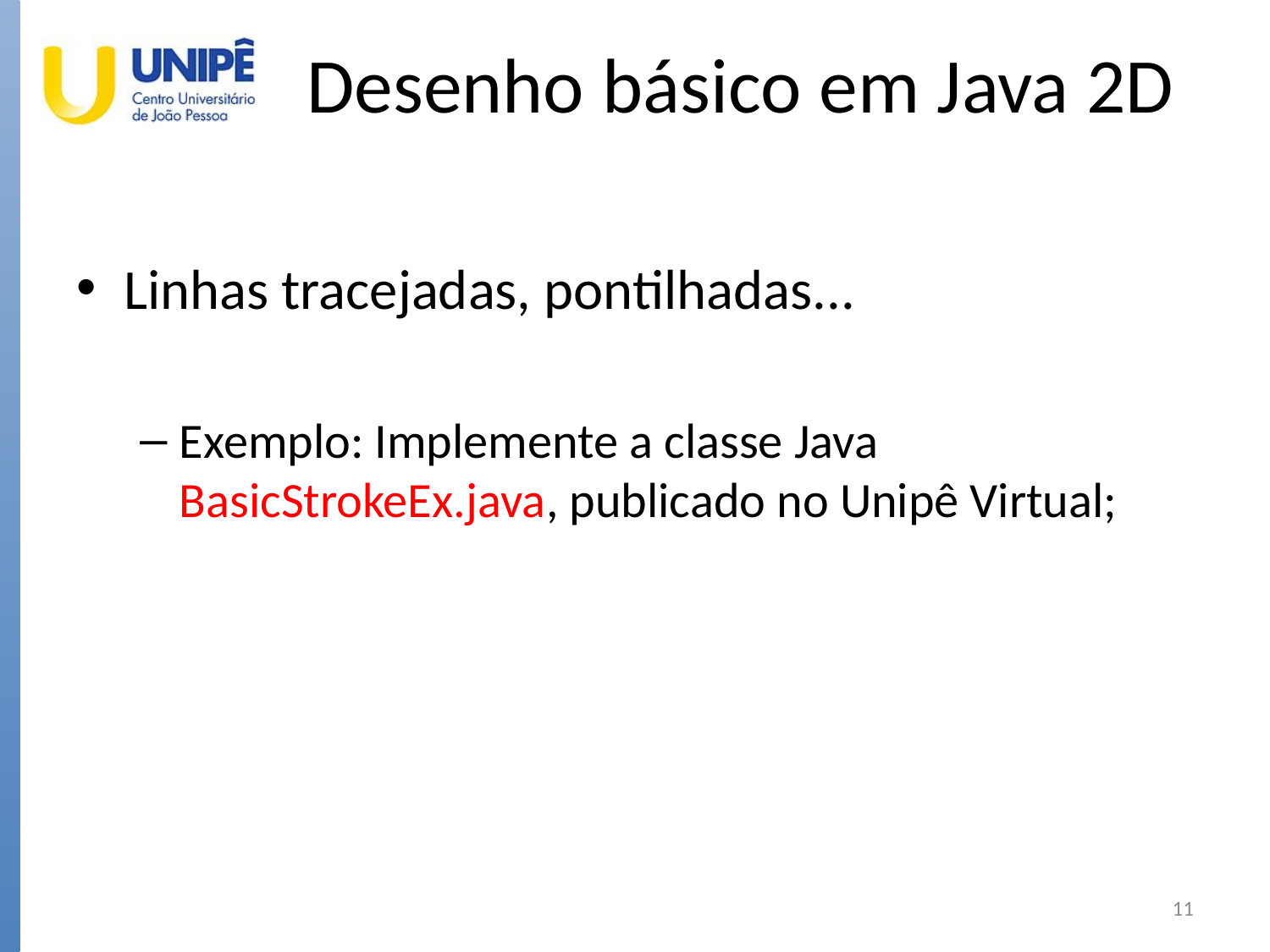

# Desenho básico em Java 2D
Linhas tracejadas, pontilhadas...

Exemplo: Implemente a classe Java BasicStrokeEx.java, publicado no Unipê Virtual;

11